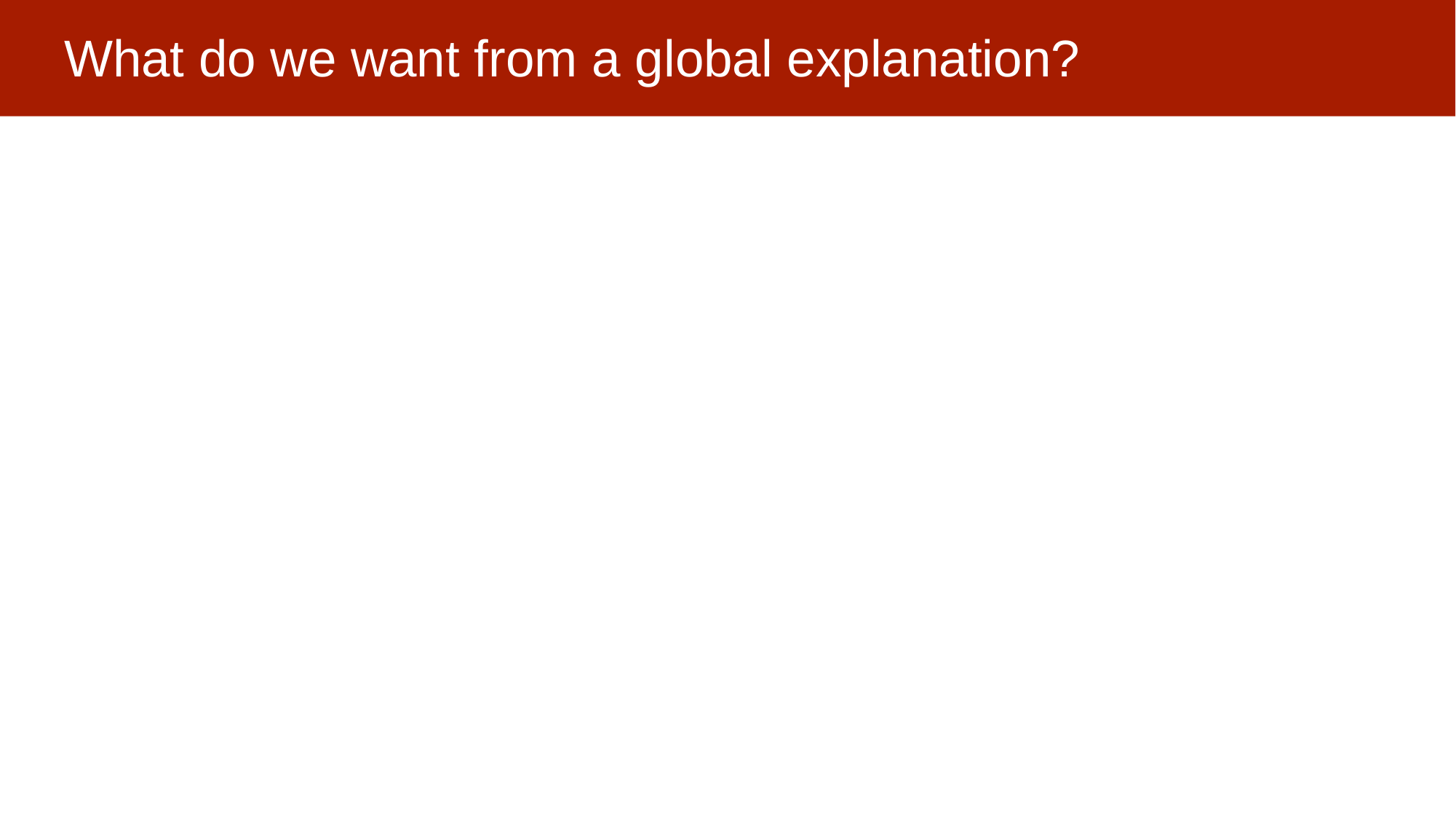

# What do we want from a global explanation?